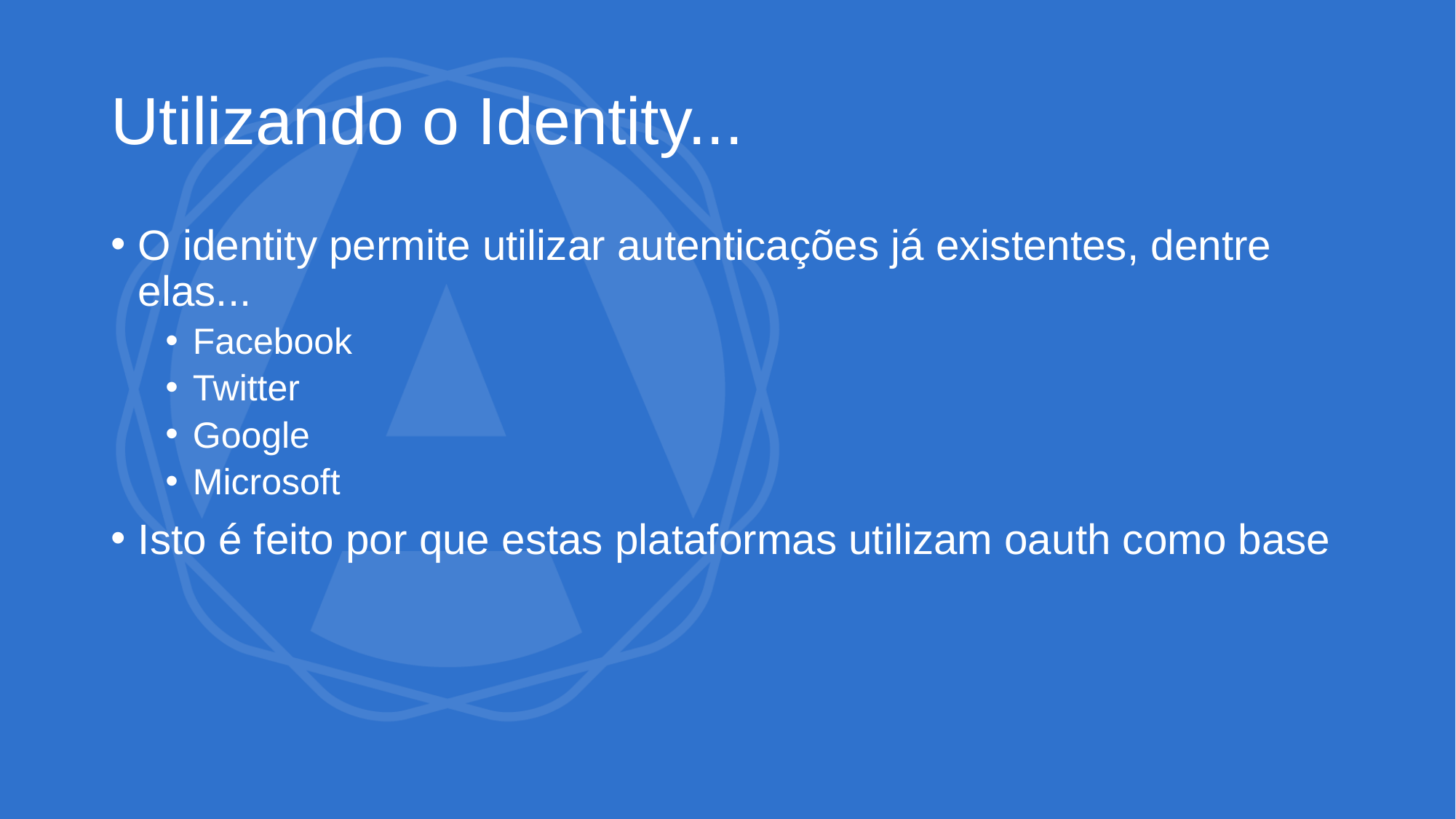

# Utilizando o Identity...
O identity permite utilizar autenticações já existentes, dentre elas...
Facebook
Twitter
Google
Microsoft
Isto é feito por que estas plataformas utilizam oauth como base